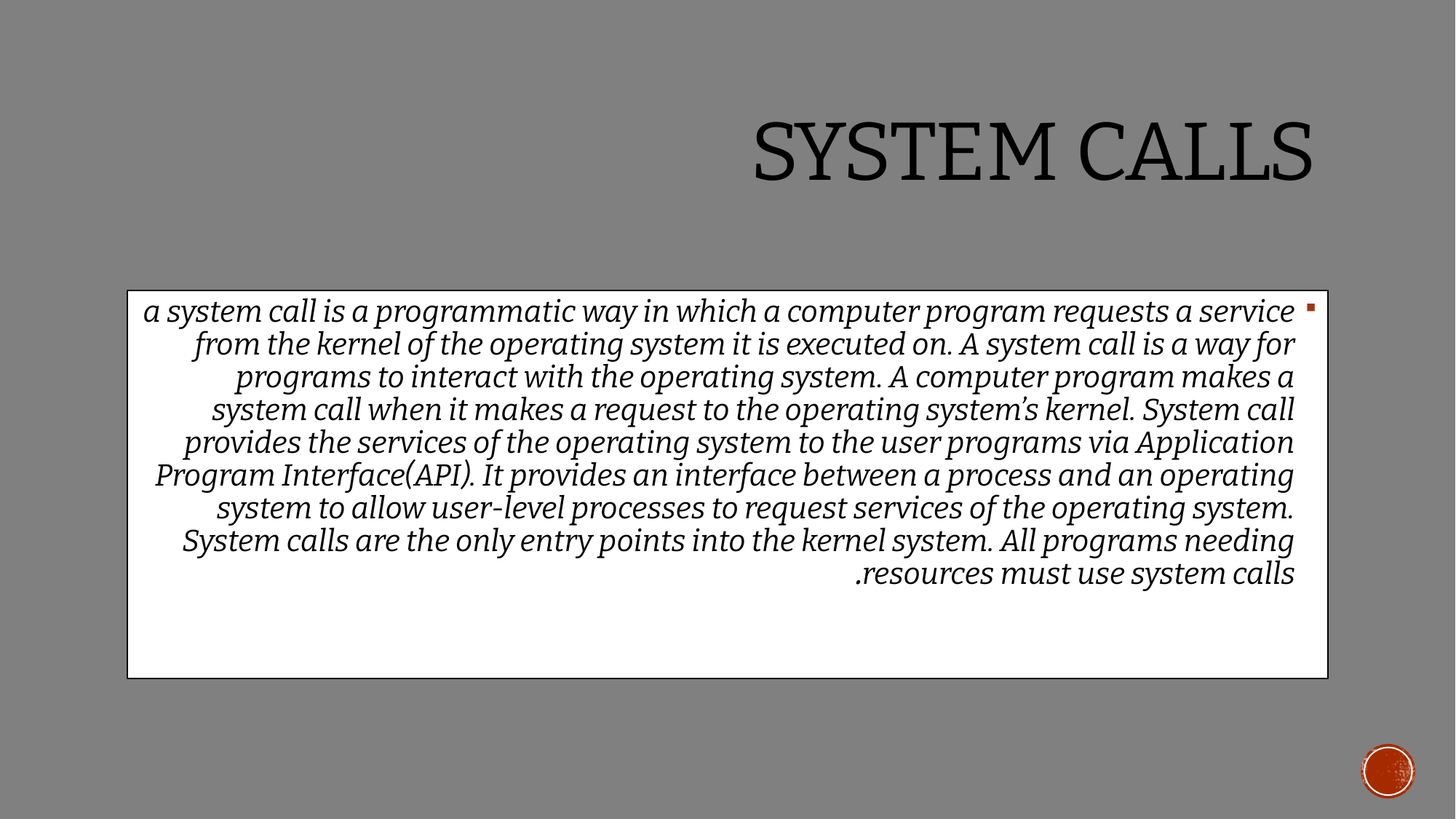

# System calls
a system call is a programmatic way in which a computer program requests a service from the kernel of the operating system it is executed on. A system call is a way for programs to interact with the operating system. A computer program makes a system call when it makes a request to the operating system’s kernel. System call provides the services of the operating system to the user programs via Application Program Interface(API). It provides an interface between a process and an operating system to allow user-level processes to request services of the operating system. System calls are the only entry points into the kernel system. All programs needing resources must use system calls.